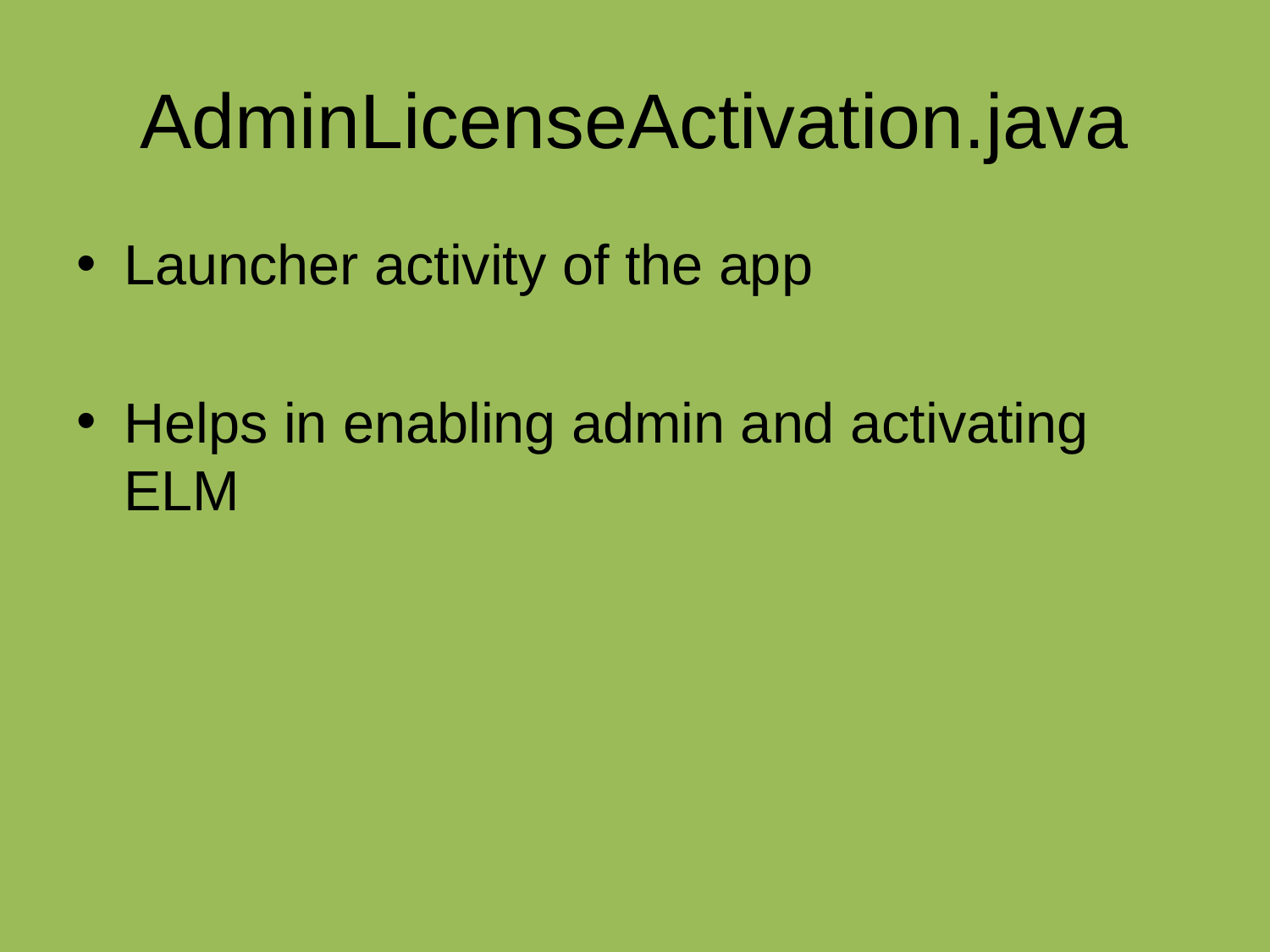

# AdminLicenseActivation.java
Launcher activity of the app

Helps in enabling admin and activating ELM